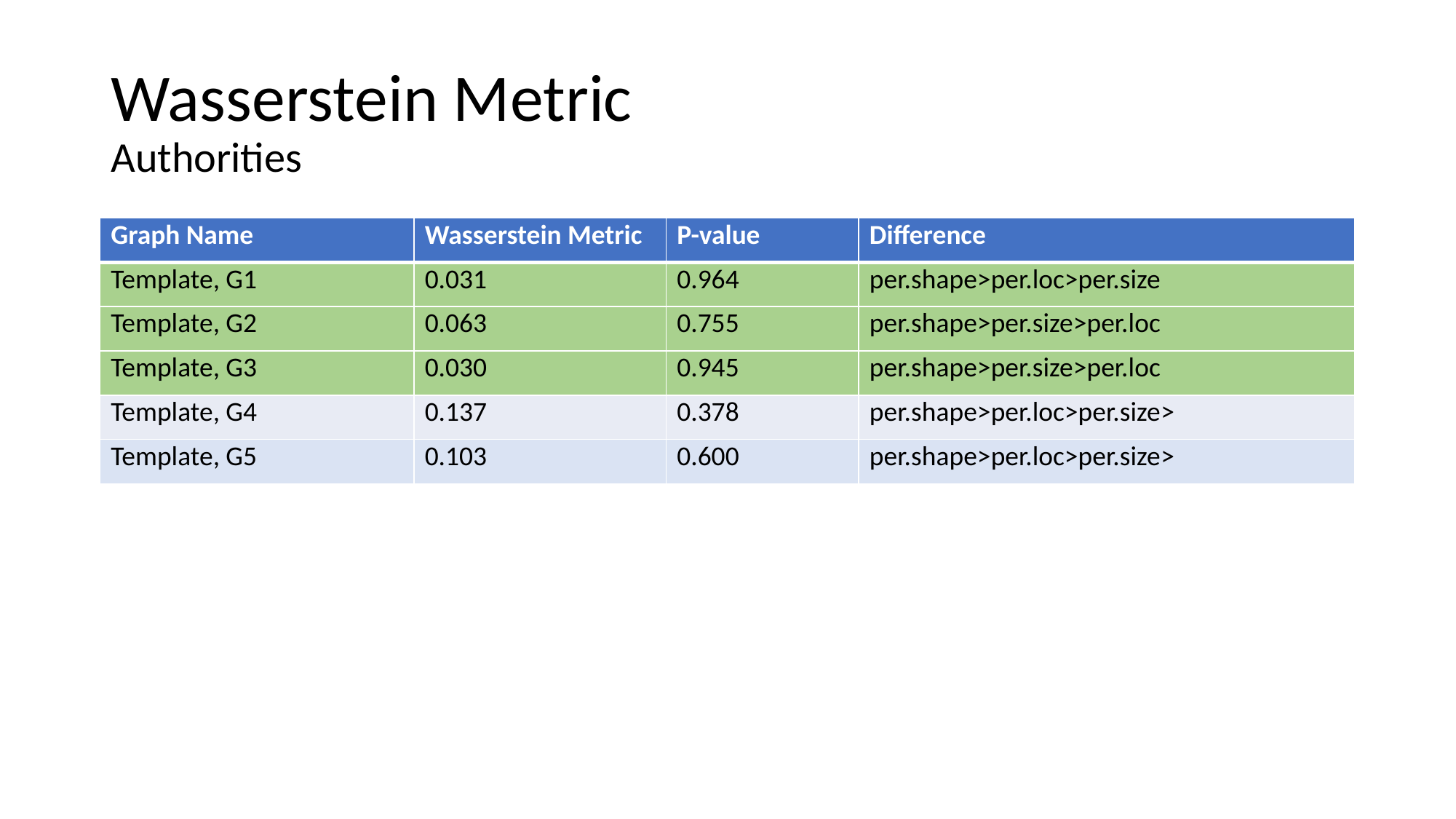

# Wasserstein Metric Authorities
| Graph Name | Wasserstein Metric | P-value | Difference |
| --- | --- | --- | --- |
| Template, G1 | 0.031 | 0.964 | per.shape>per.loc>per.size |
| Template, G2 | 0.063 | 0.755 | per.shape>per.size>per.loc |
| Template, G3 | 0.030 | 0.945 | per.shape>per.size>per.loc |
| Template, G4 | 0.137 | 0.378 | per.shape>per.loc>per.size> |
| Template, G5 | 0.103 | 0.600 | per.shape>per.loc>per.size> |